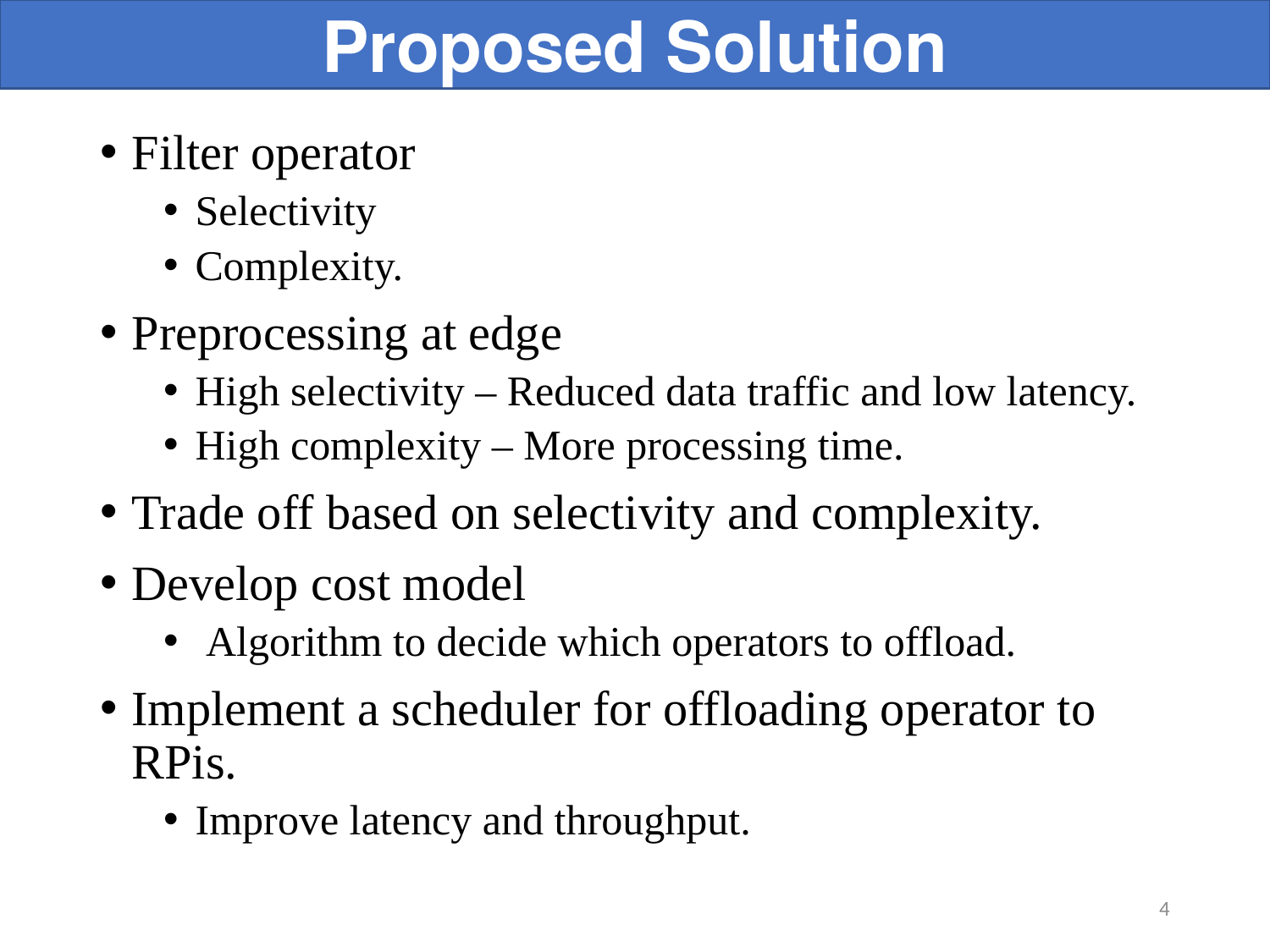

Proposed Solution
Filter operator
Selectivity
Complexity.
Preprocessing at edge
High selectivity – Reduced data traffic and low latency.
High complexity – More processing time.
Trade off based on selectivity and complexity.
Develop cost model
 Algorithm to decide which operators to offload.
Implement a scheduler for offloading operator to RPis.
Improve latency and throughput.
4